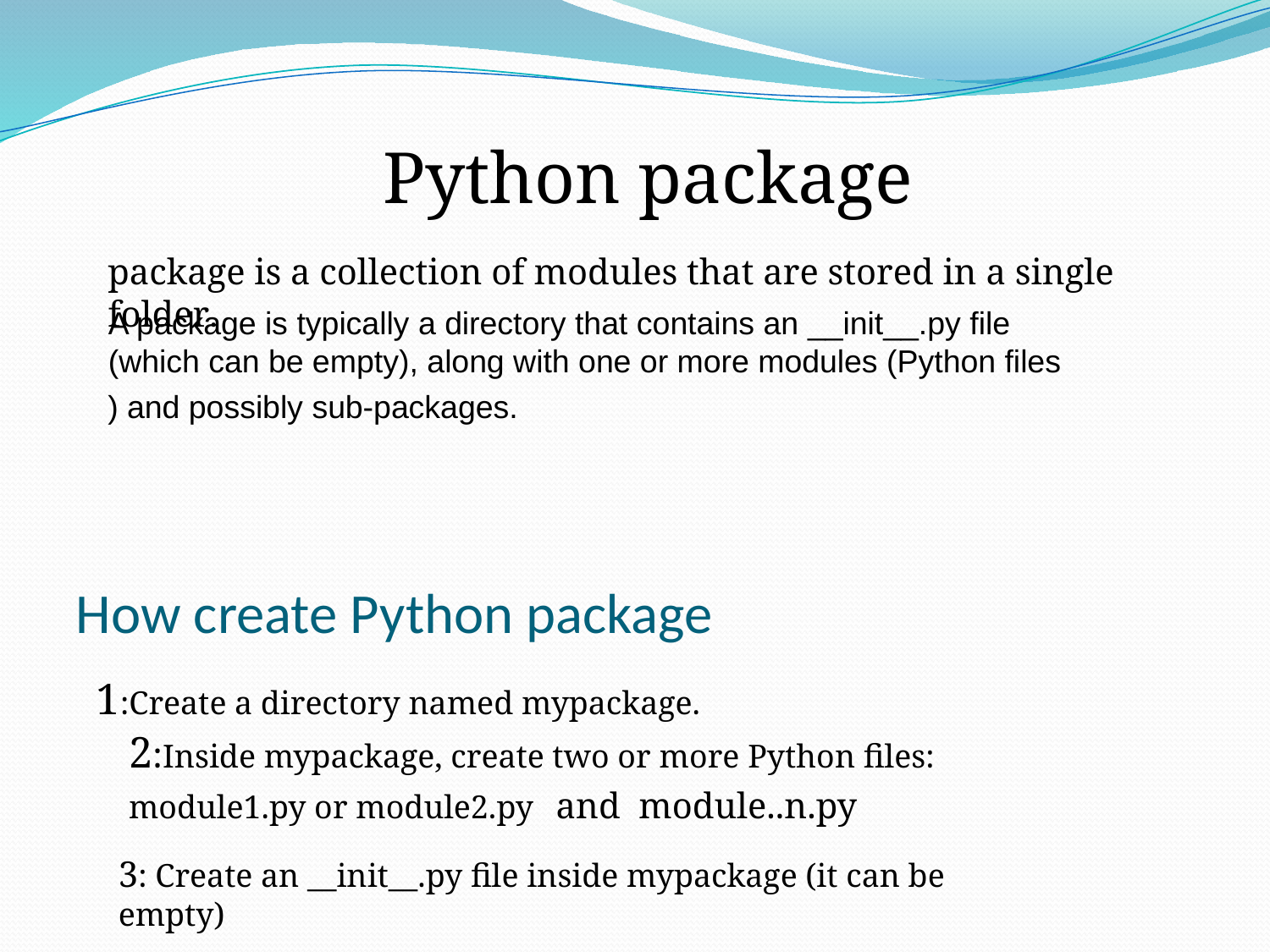

Python package
package is a collection of modules that are stored in a single folder.
      A package is typically a directory that contains an __init__.py file
      (which can be empty), along with one or more modules (Python files

) and possibly sub-packages.
# How create Python package
 1:Create a directory named mypackage.
2:Inside mypackage, create two or more Python files: module1.py or module2.py  and  module..n.py

3: Create an __init__.py file inside mypackage (it can be empty)